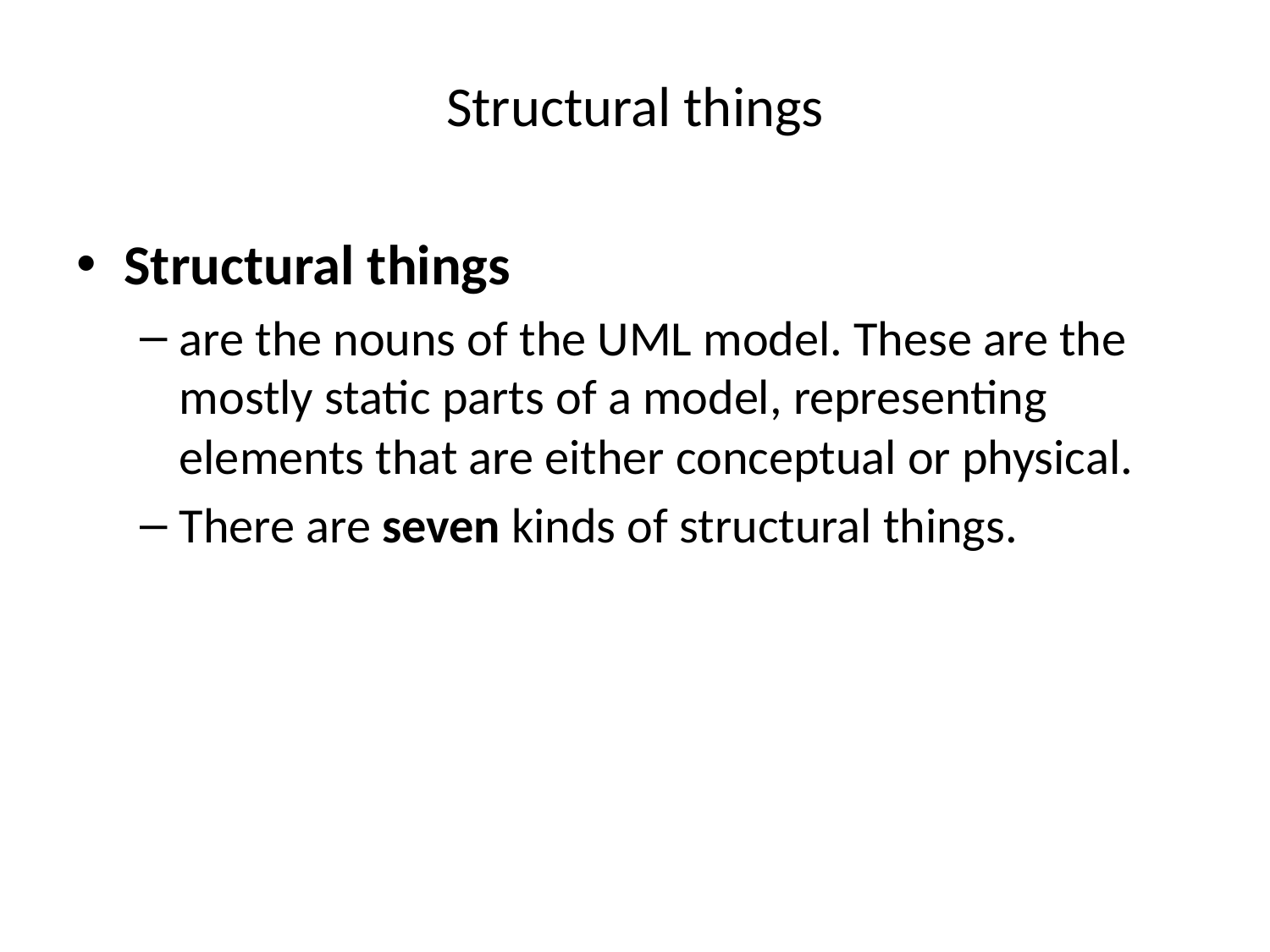

# Structural things
Structural things
are the nouns of the UML model. These are the mostly static parts of a model, representing elements that are either conceptual or physical.
There are seven kinds of structural things.